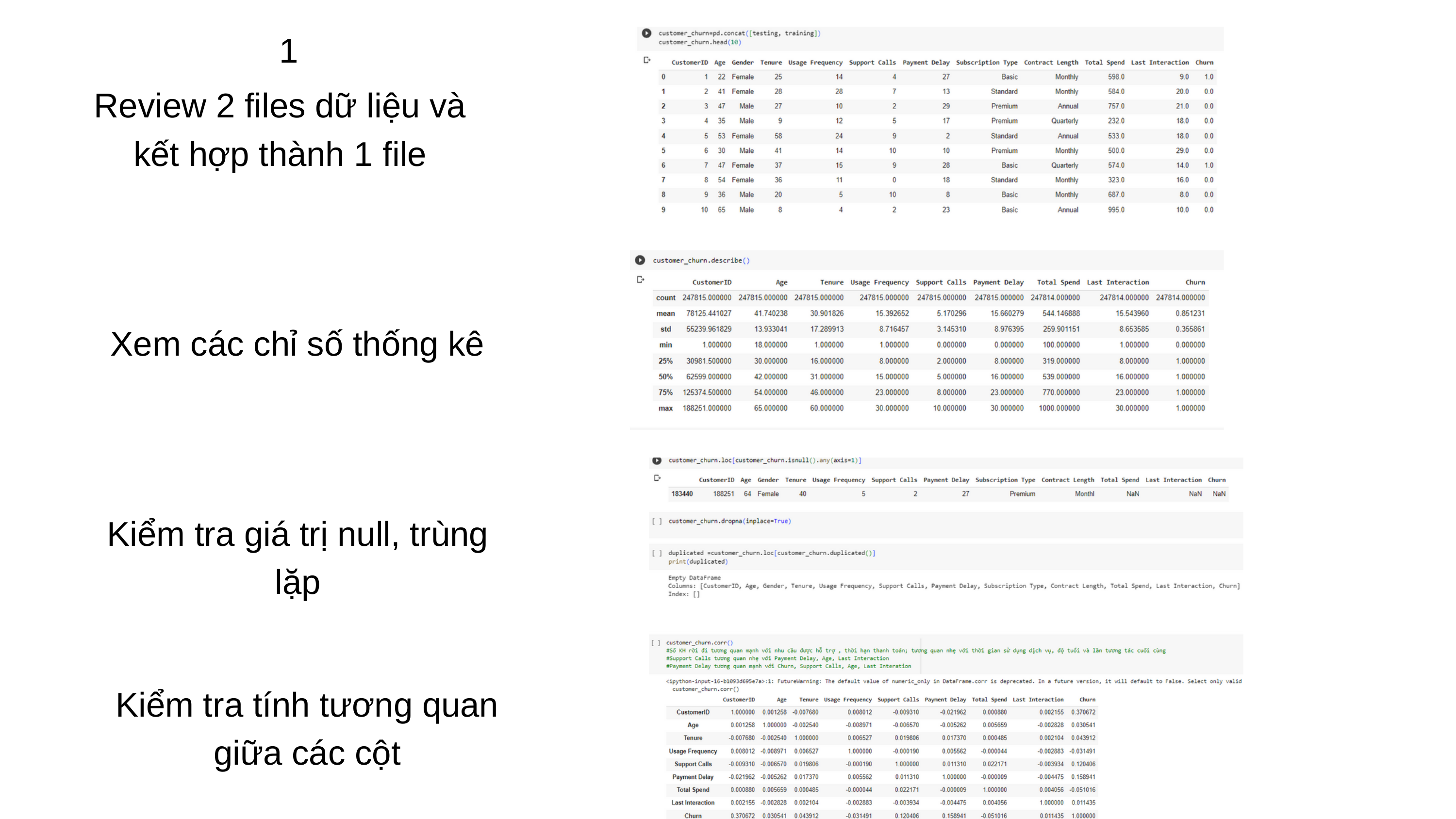

1

Review 2 files dữ liệu và kết hợp thành 1 file

Xem các chỉ số thống kê

Kiểm tra giá trị null, trùng lặp

Kiểm tra tính tương quan giữa các cột